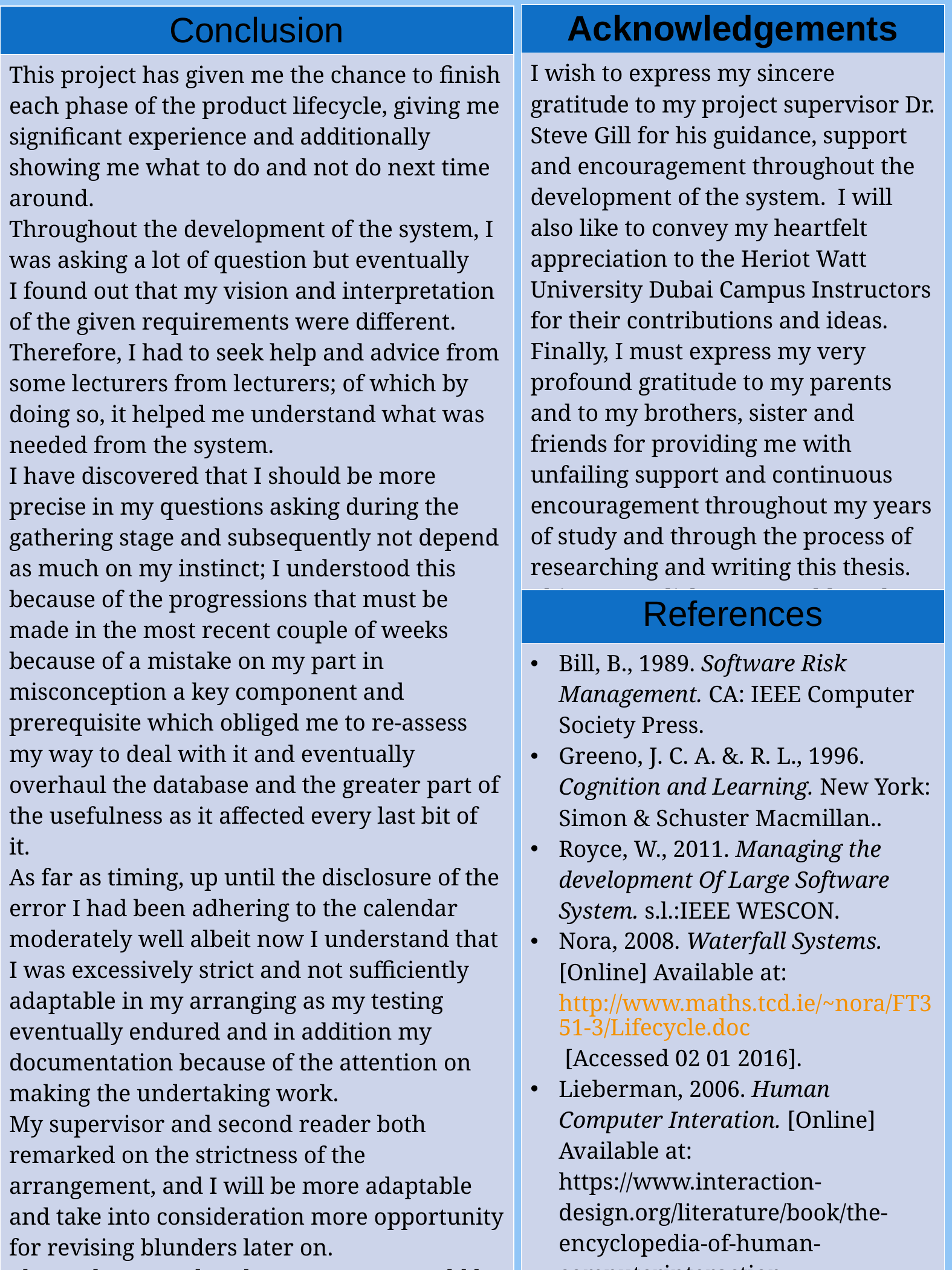

| Acknowledgements |
| --- |
| I wish to express my sincere gratitude to my project supervisor Dr. Steve Gill for his guidance, support and encouragement throughout the development of the system. I will also like to convey my heartfelt appreciation to the Heriot Watt University Dubai Campus Instructors for their contributions and ideas. Finally, I must express my very profound gratitude to my parents and to my brothers, sister and friends for providing me with unfailing support and continuous encouragement throughout my years of study and through the process of researching and writing this thesis. This accomplishment would not have been possible without them. Thank you. |
| Conclusion |
| --- |
| This project has given me the chance to finish each phase of the product lifecycle, giving me significant experience and additionally showing me what to do and not do next time around. Throughout the development of the system, I was asking a lot of question but eventually I found out that my vision and interpretation of the given requirements were different. Therefore, I had to seek help and advice from some lecturers from lecturers; of which by doing so, it helped me understand what was needed from the system. I have discovered that I should be more precise in my questions asking during the gathering stage and subsequently not depend as much on my instinct; I understood this because of the progressions that must be made in the most recent couple of weeks because of a mistake on my part in misconception a key component and prerequisite which obliged me to re-assess my way to deal with it and eventually overhaul the database and the greater part of the usefulness as it affected every last bit of it. As far as timing, up until the disclosure of the error I had been adhering to the calendar moderately well albeit now I understand that I was excessively strict and not sufficiently adaptable in my arranging as my testing eventually endured and in addition my documentation because of the attention on making the undertaking work. My supervisor and second reader both remarked on the strictness of the arrangement, and I will be more adaptable and take into consideration more opportunity for revising blunders later on. The goal was to plan the system so I would be less difficult, less tedious and more organized than the first and also not requiring any training. I trust that I have met this goal, in spite of the fact that I would be glad to continue working and enhancing the system to an upper version with better usefulness, faster reaction times and reconciliation inside of the university, (for example, Vision). |
| References |
| --- |
| Bill, B., 1989. Software Risk Management. CA: IEEE Computer Society Press. Greeno, J. C. A. &. R. L., 1996. Cognition and Learning. New York: Simon & Schuster Macmillan.. Royce, W., 2011. Managing the development Of Large Software System. s.l.:IEEE WESCON. Nora, 2008. Waterfall Systems. [Online] Available at: http://www.maths.tcd.ie/~nora/FT351-3/Lifecycle.doc [Accessed 02 01 2016]. Lieberman, 2006. Human Computer Interation. [Online] Available at: https://www.interaction-design.org/literature/book/the-encyclopedia-of-human-computerinteraction- 2nd-ed/end-user-development [Accessed 03 January 2016]. |